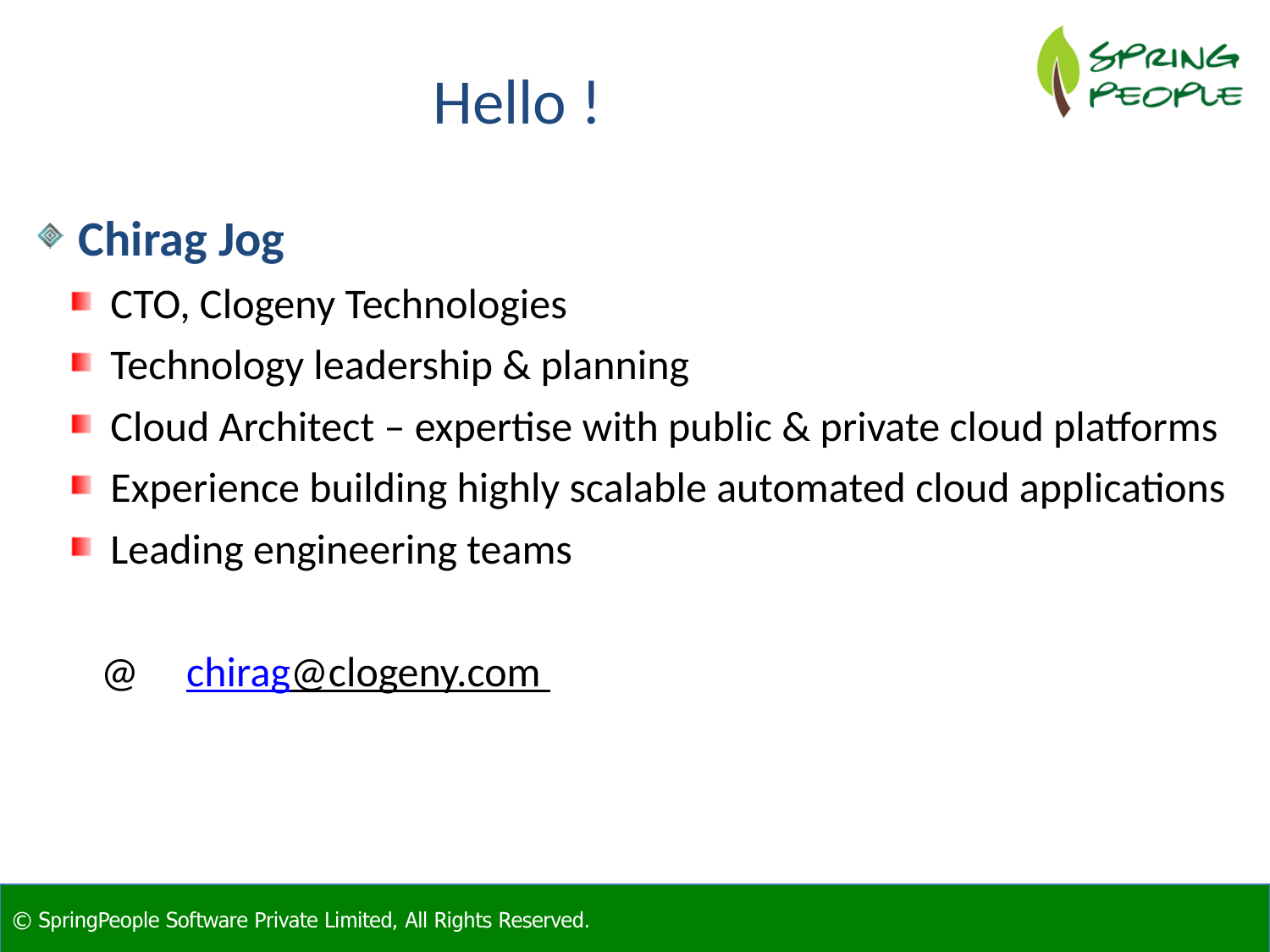

Hello !
 Chirag Jog
 CTO, Clogeny Technologies
 Technology leadership & planning
 Cloud Architect – expertise with public & private cloud platforms
 Experience building highly scalable automated cloud applications
 Leading engineering teams

@     chirag@clogeny.com